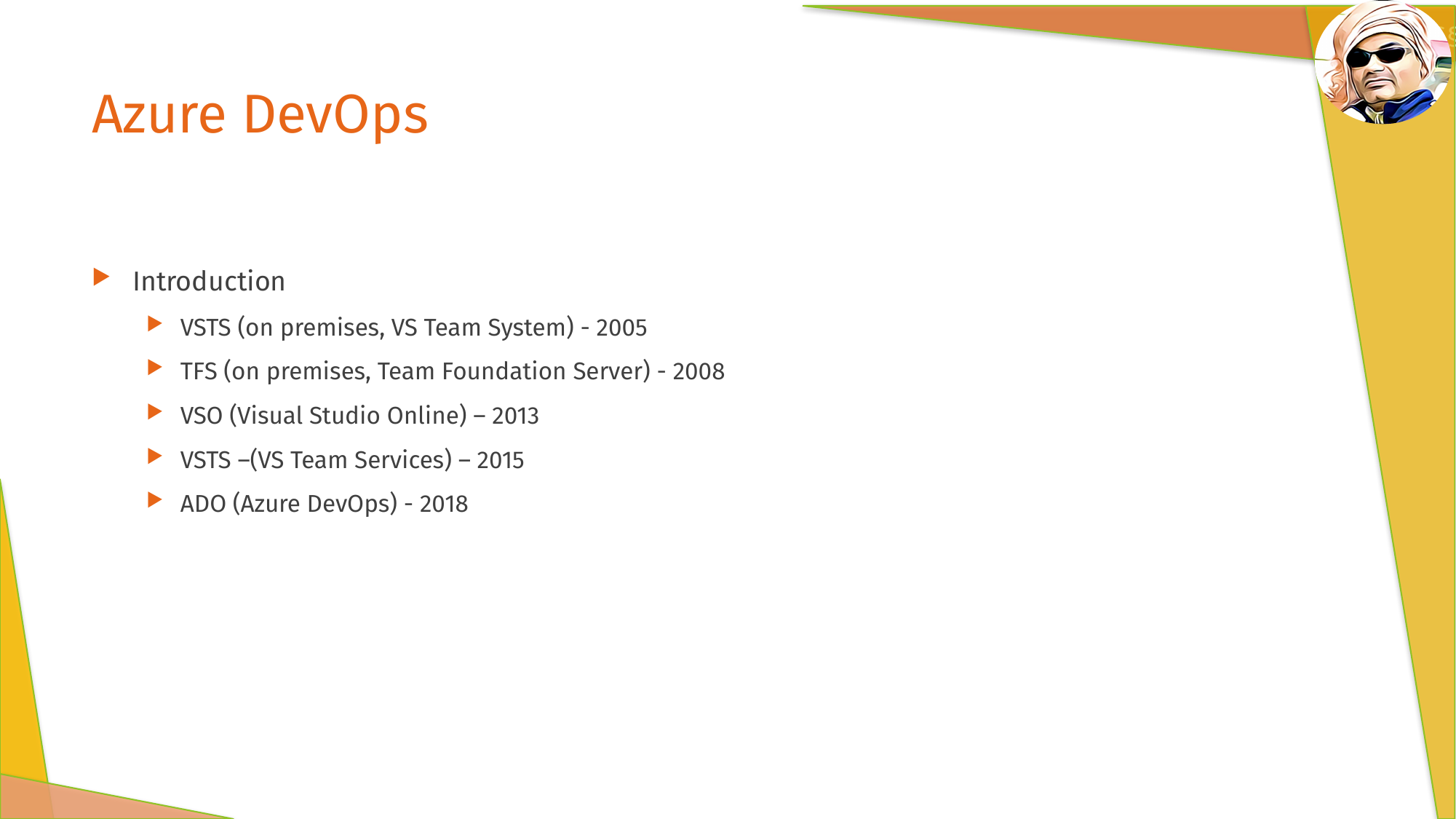

# Azure DevOps
Introduction
VSTS (on premises, VS Team System) - 2005
TFS (on premises, Team Foundation Server) - 2008
VSO (Visual Studio Online) – 2013
VSTS –(VS Team Services) – 2015
ADO (Azure DevOps) - 2018